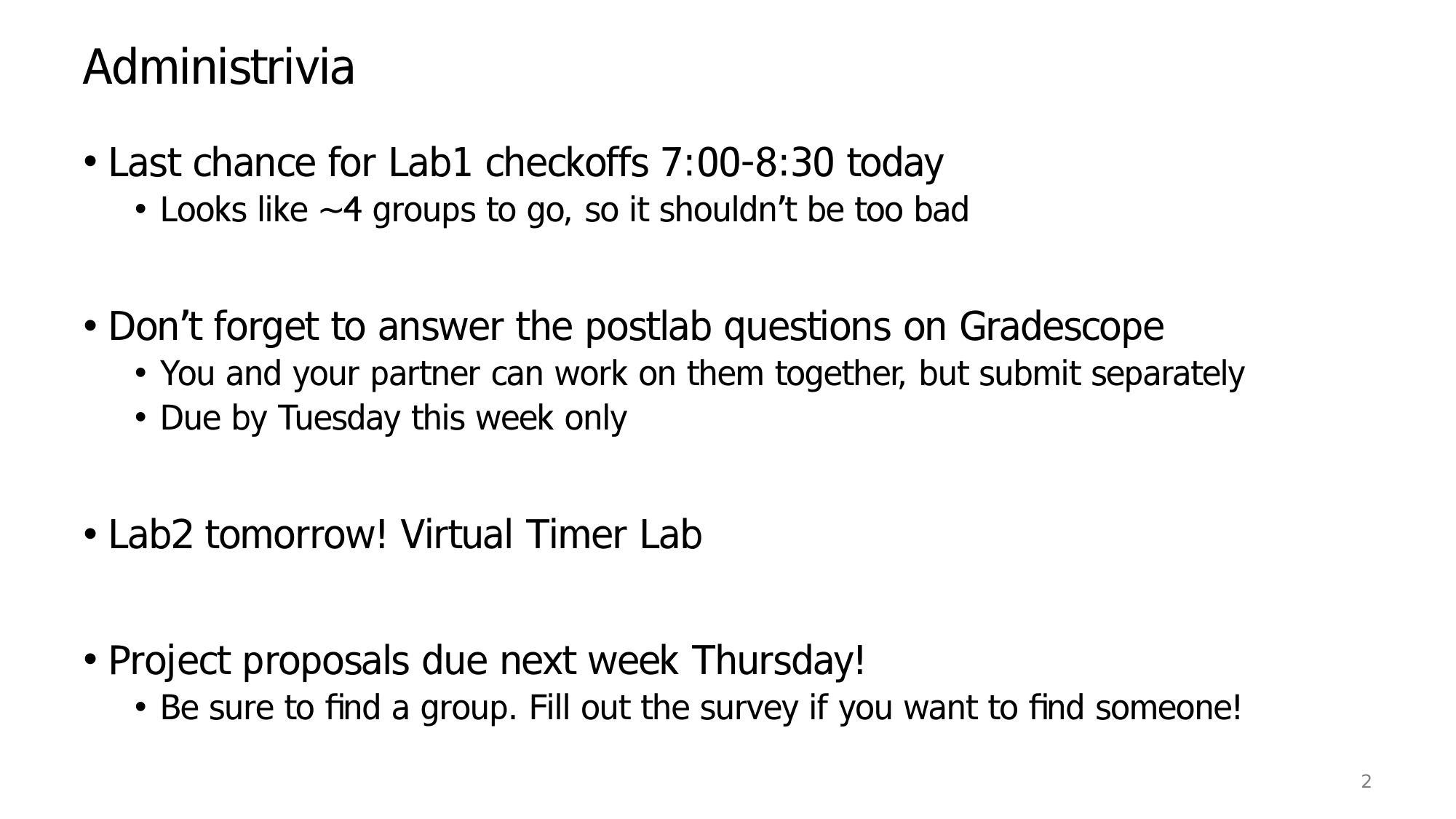

# Administrivia
Last chance for Lab1 checkoffs 7:00-8:30 today
Looks like ~4 groups to go, so it shouldn’t be too bad

Don’t forget to answer the postlab questions on Gradescope
You and your partner can work on them together, but submit separately
Due by Tuesday this week only

Lab2 tomorrow! Virtual Timer Lab

Project proposals due next week Thursday!
Be sure to find a group. Fill out the survey if you want to find someone!
2